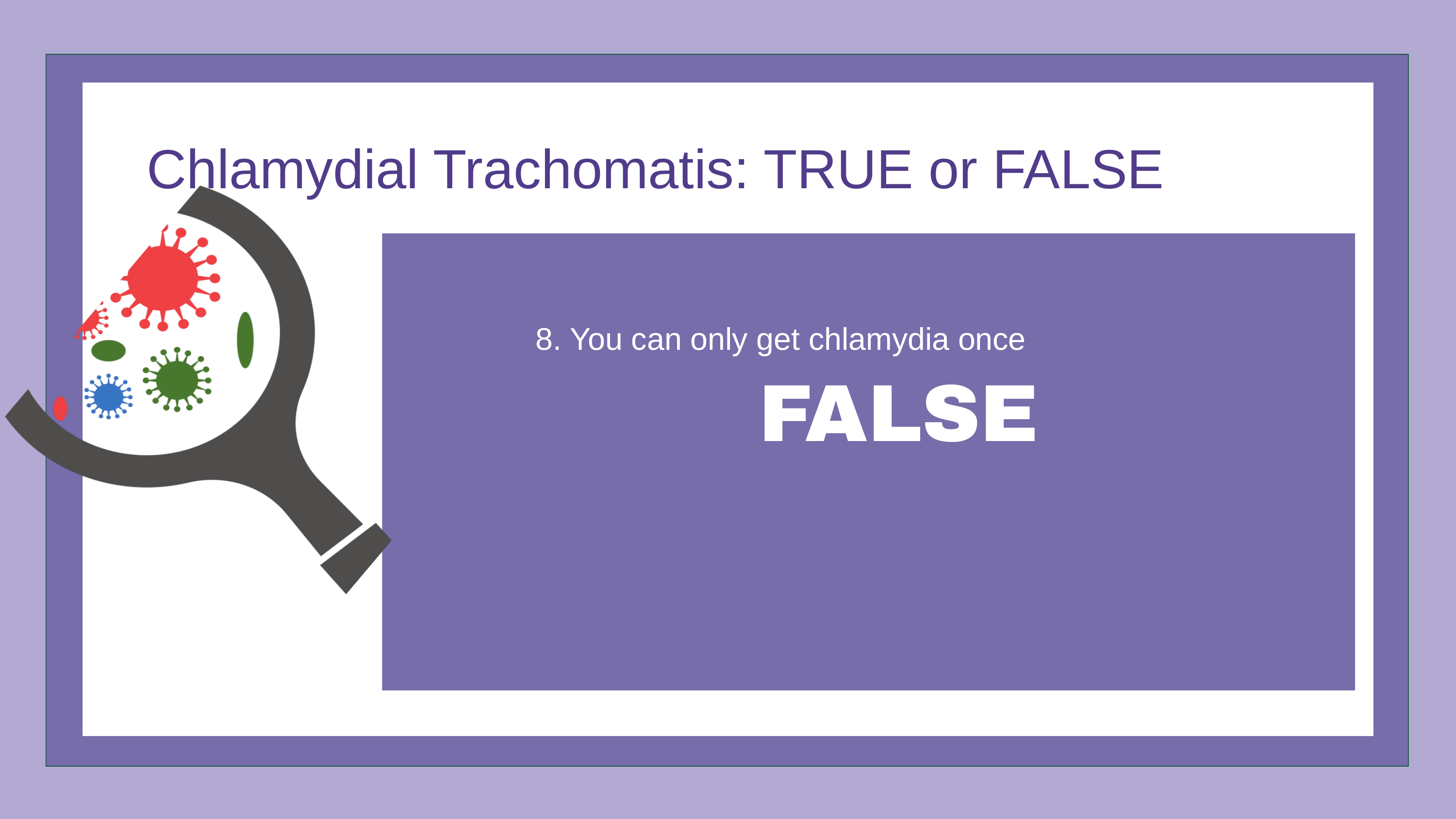

Chlamydial Trachomatis: TRUE or FALSE

8. You can only get chlamydia once
FALSE